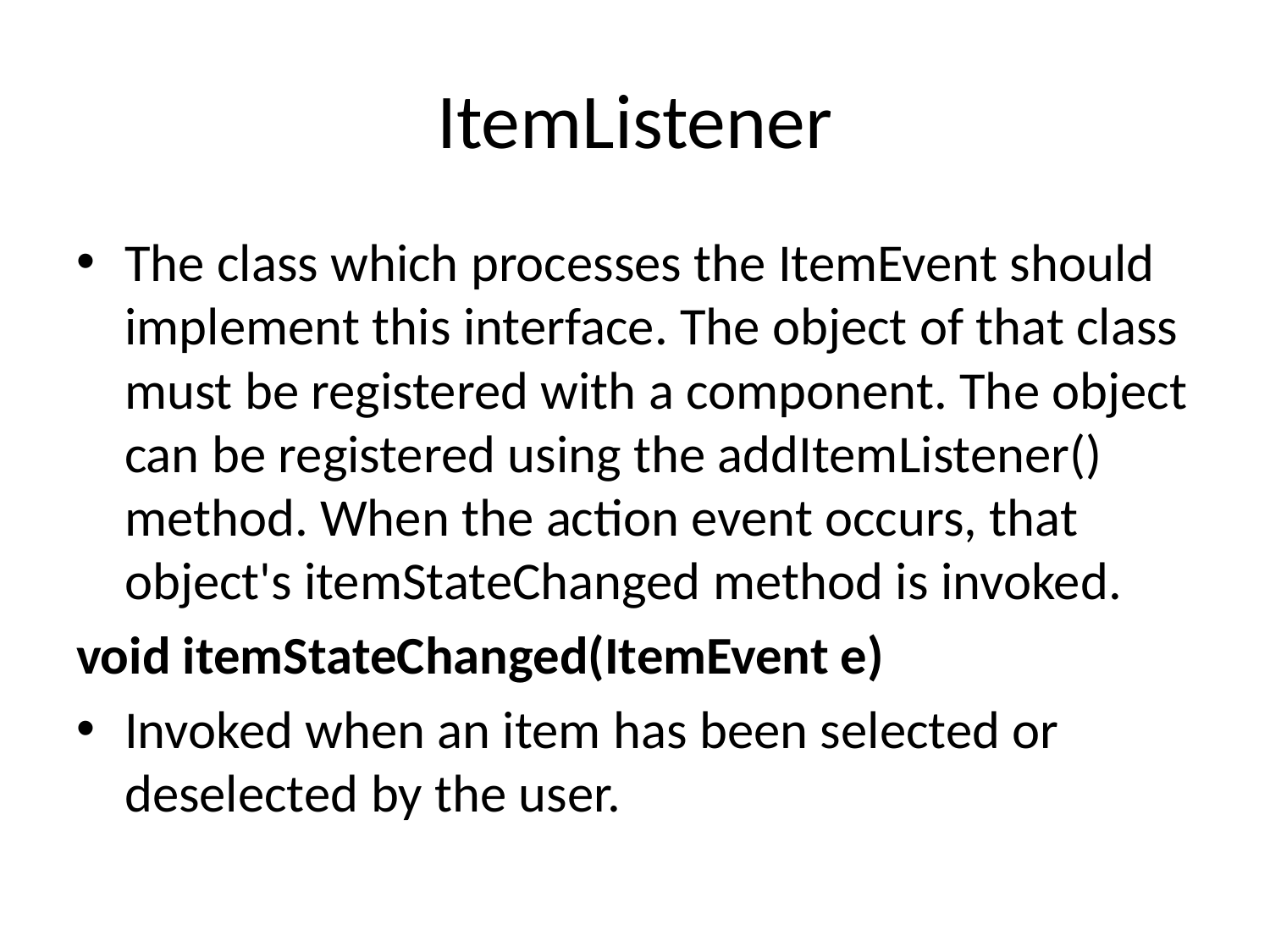

# ItemListener
The class which processes the ItemEvent should implement this interface. The object of that class must be registered with a component. The object can be registered using the addItemListener() method. When the action event occurs, that object's itemStateChanged method is invoked.
void itemStateChanged(ItemEvent e)
Invoked when an item has been selected or deselected by the user.